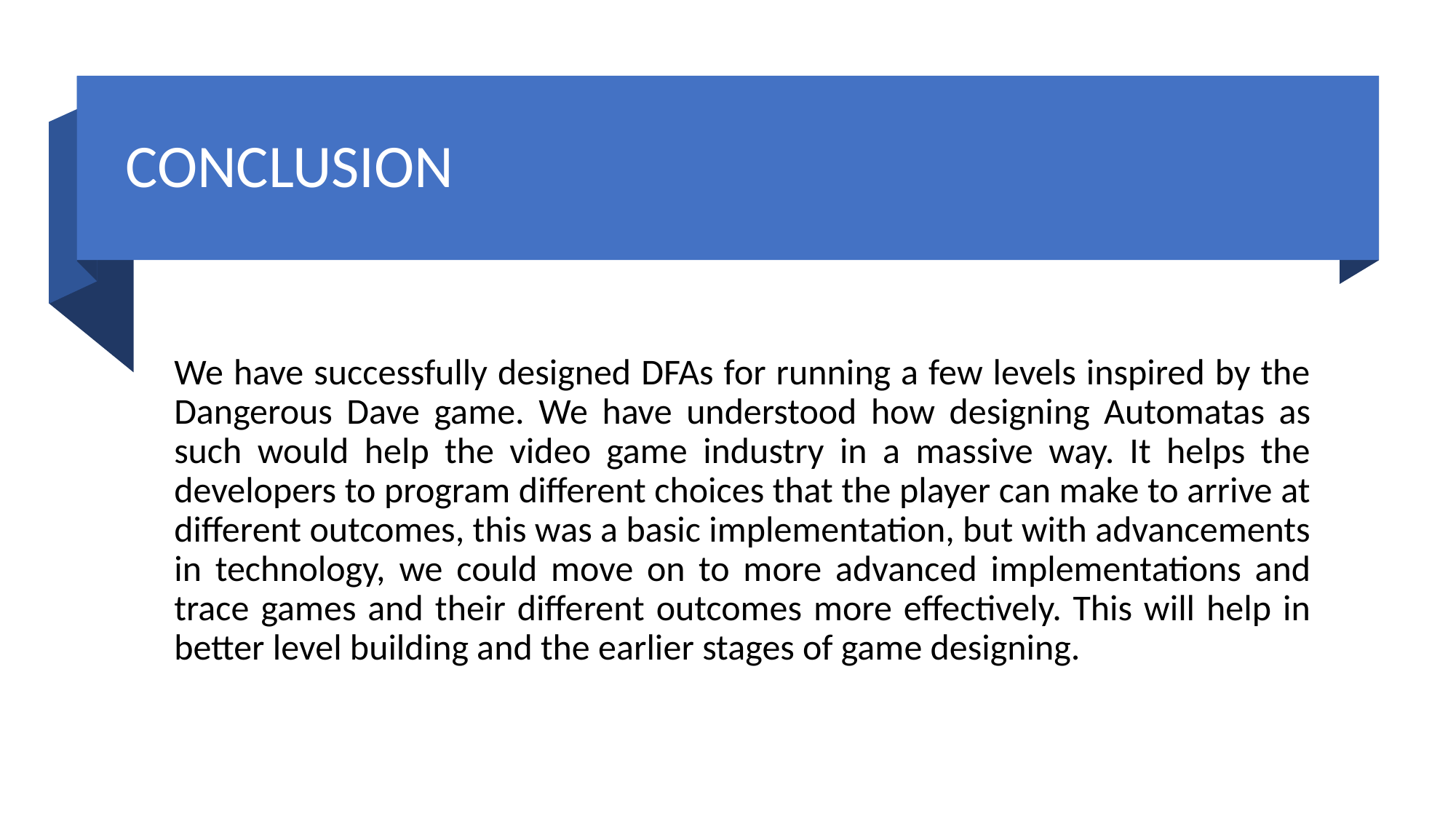

# CONCLUSION

We have successfully designed DFAs for running a few levels inspired by the Dangerous Dave game. We have understood how designing Automatas as such would help the video game industry in a massive way. It helps the developers to program different choices that the player can make to arrive at different outcomes, this was a basic implementation, but with advancements in technology, we could move on to more advanced implementations and trace games and their different outcomes more effectively. This will help in better level building and the earlier stages of game designing.